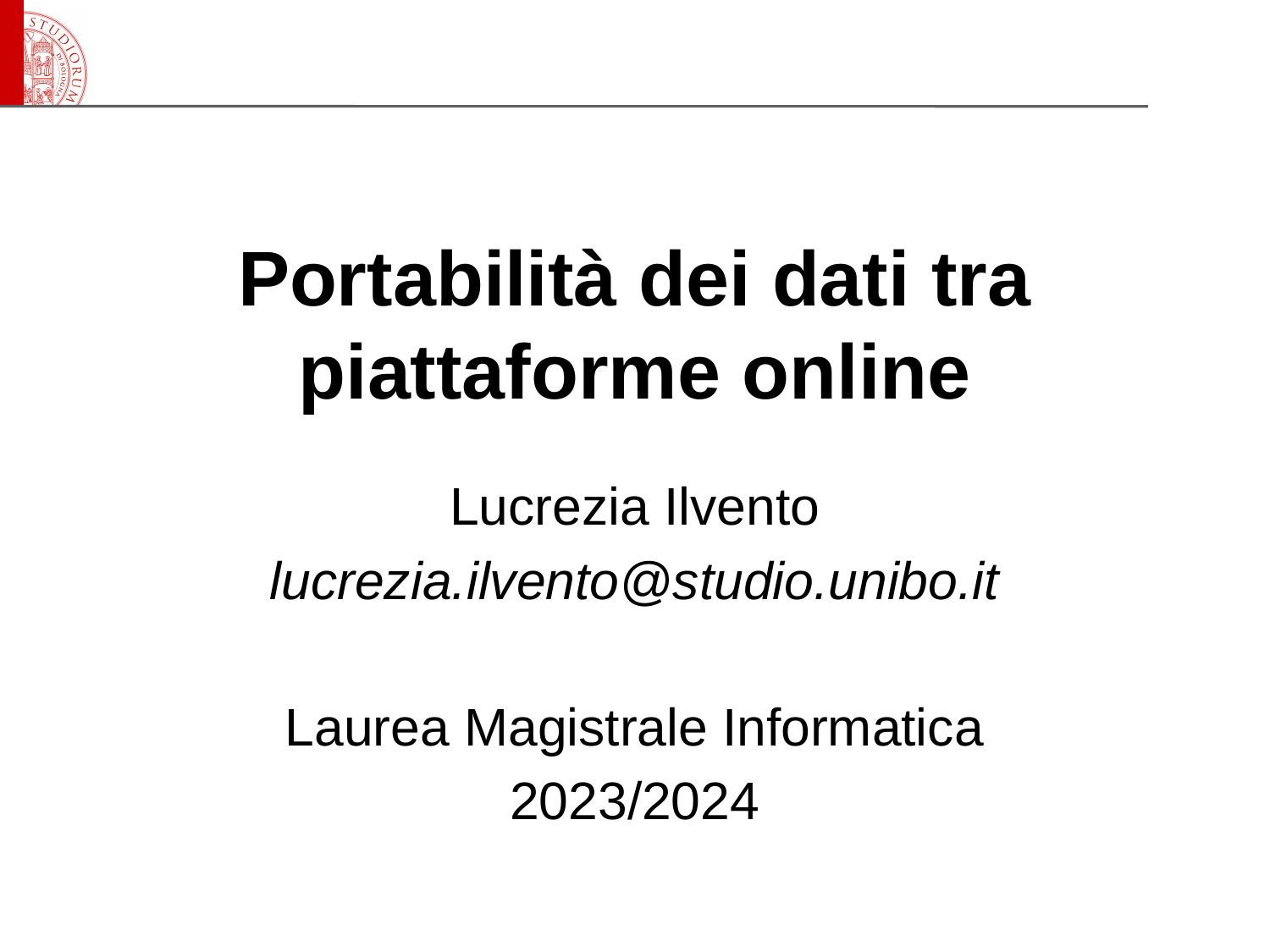

# Portabilità dei dati tra piattaforme online
Lucrezia Ilvento
lucrezia.ilvento@studio.unibo.it

Laurea Magistrale Informatica
2023/2024